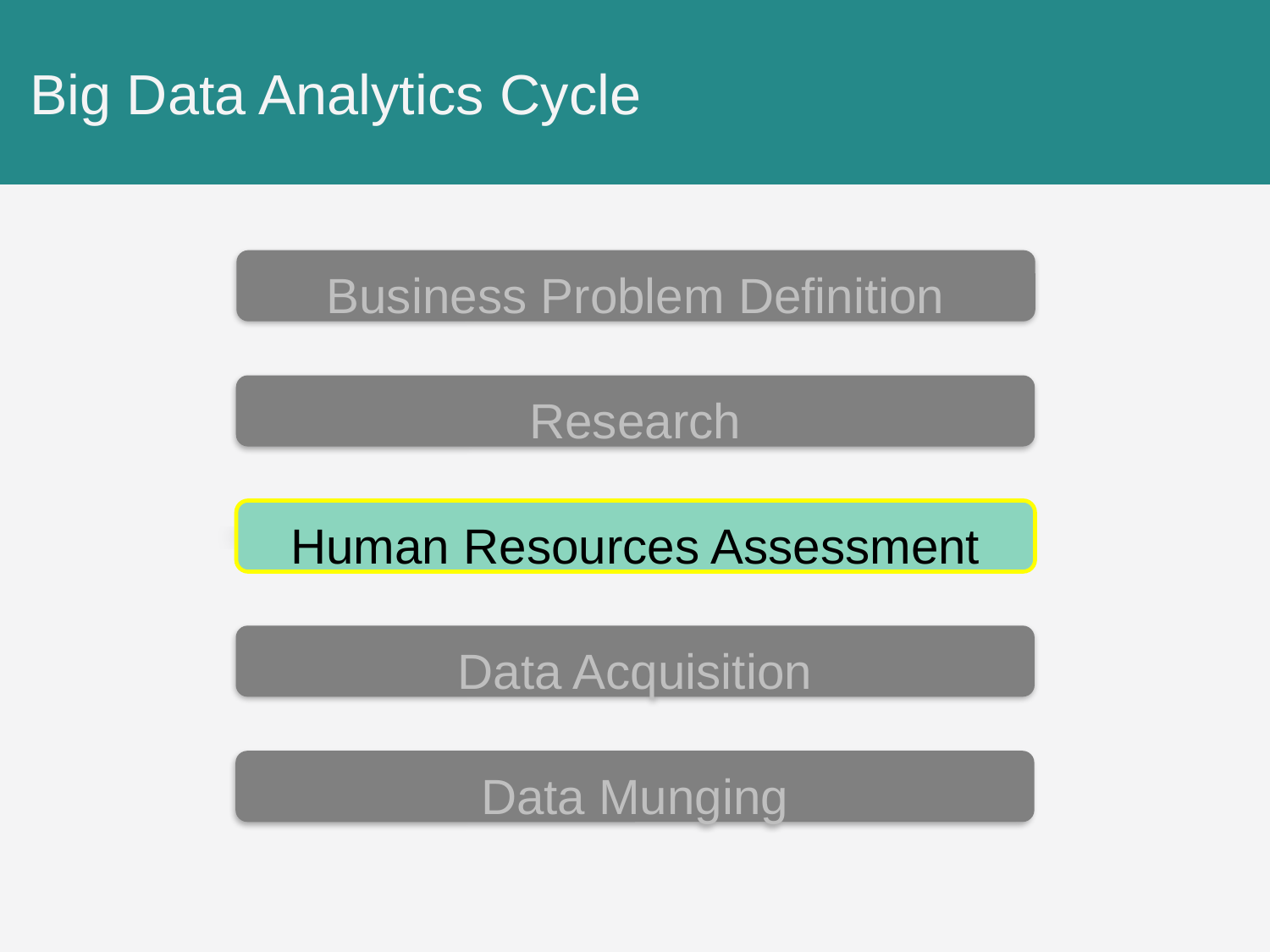

# Big Data Analytics Cycle
Business Problem Definition

Research
Human Resources Assessment
Data Acquisition
Data Munging